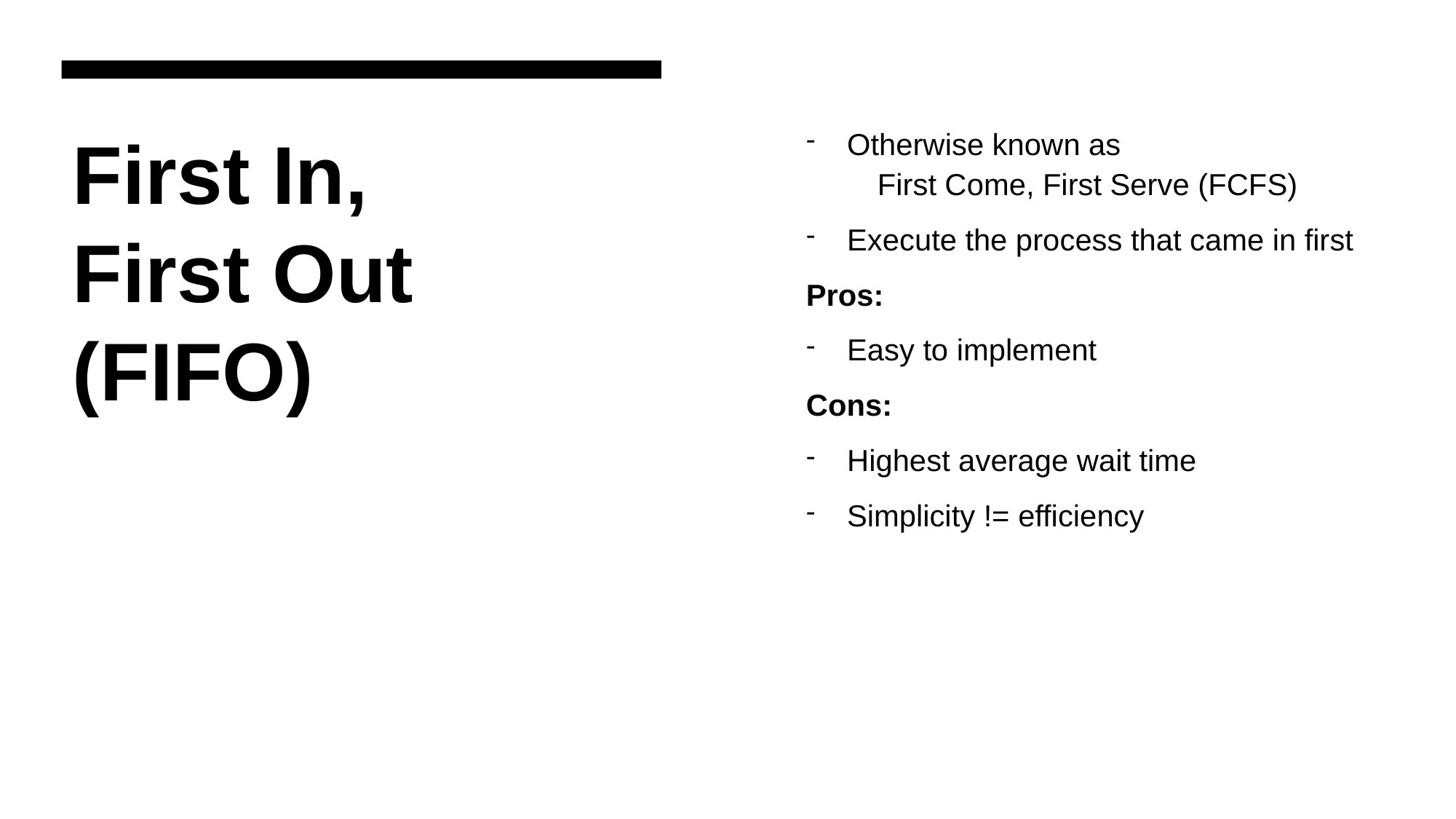

Otherwise known as
 First Come, First Serve (FCFS)
Execute the process that came in first
Pros:
Easy to implement
Cons:
Highest average wait time
Simplicity != efficiency
# First In, First Out (FIFO)